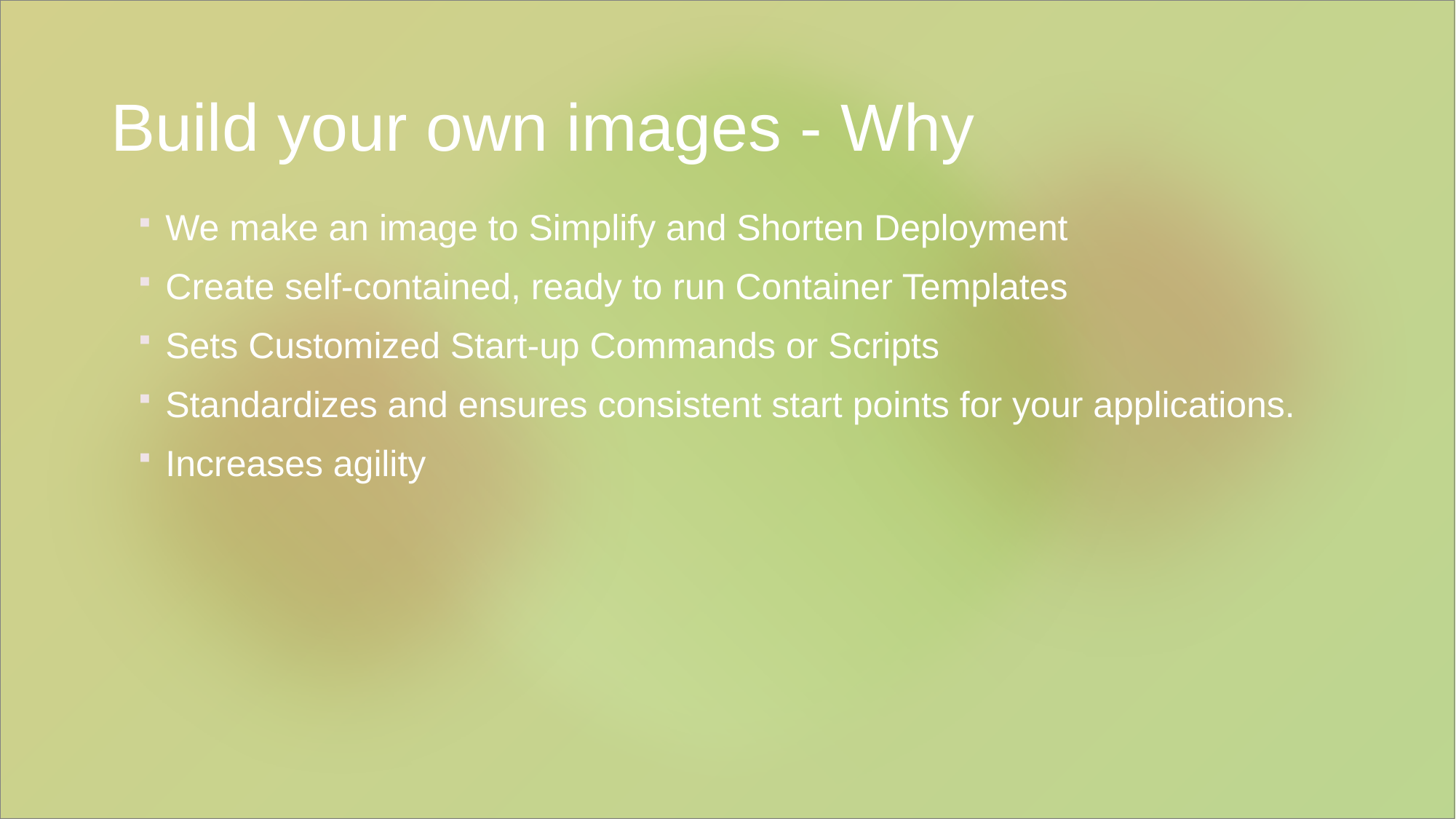

# Build your own images - Why

We make an image to Simplify and Shorten Deployment
Create self-contained, ready to run Container Templates
Sets Customized Start-up Commands or Scripts
Standardizes and ensures consistent start points for your applications.
Increases agility